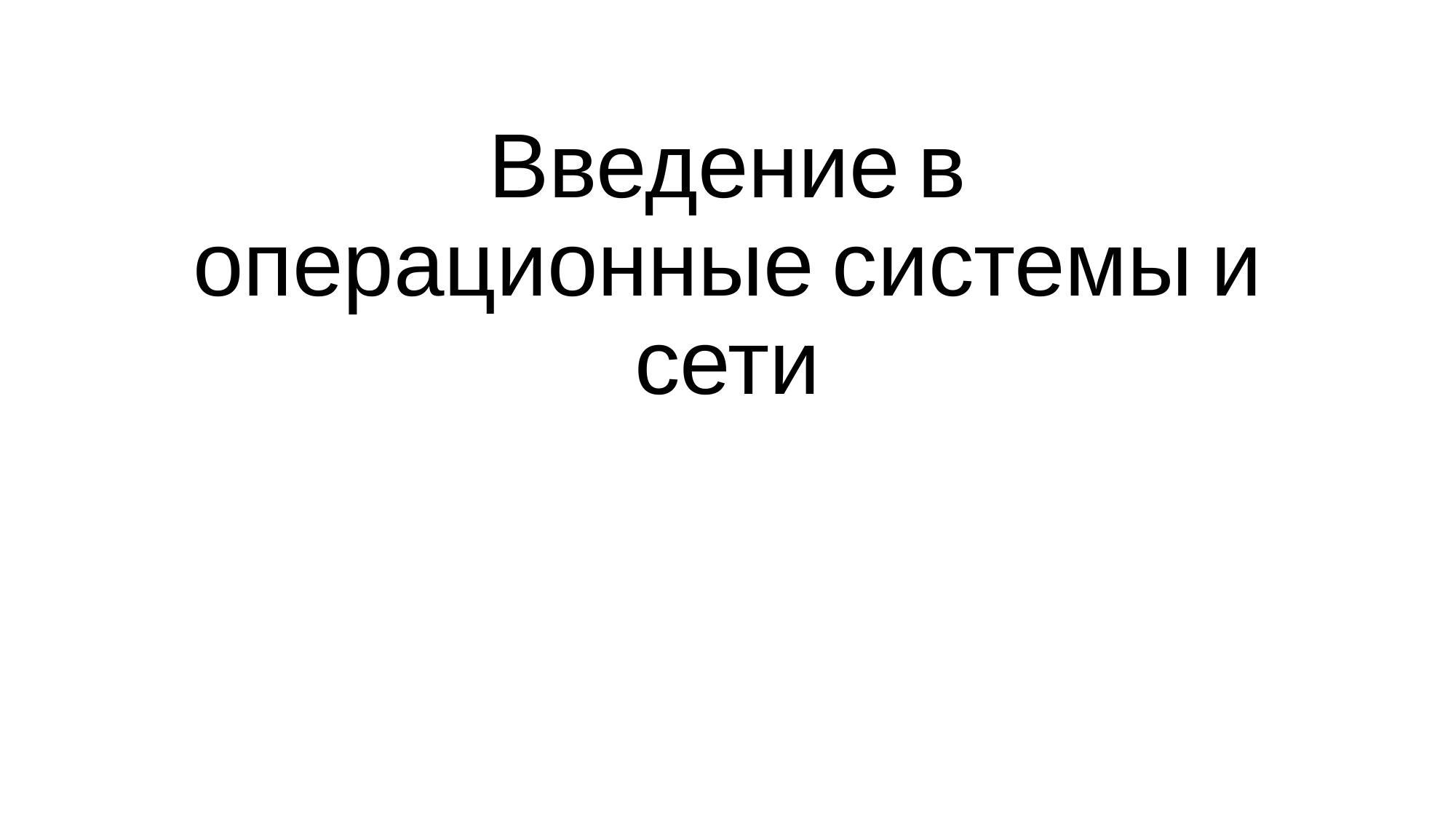

# Введение в операционные системы и сети